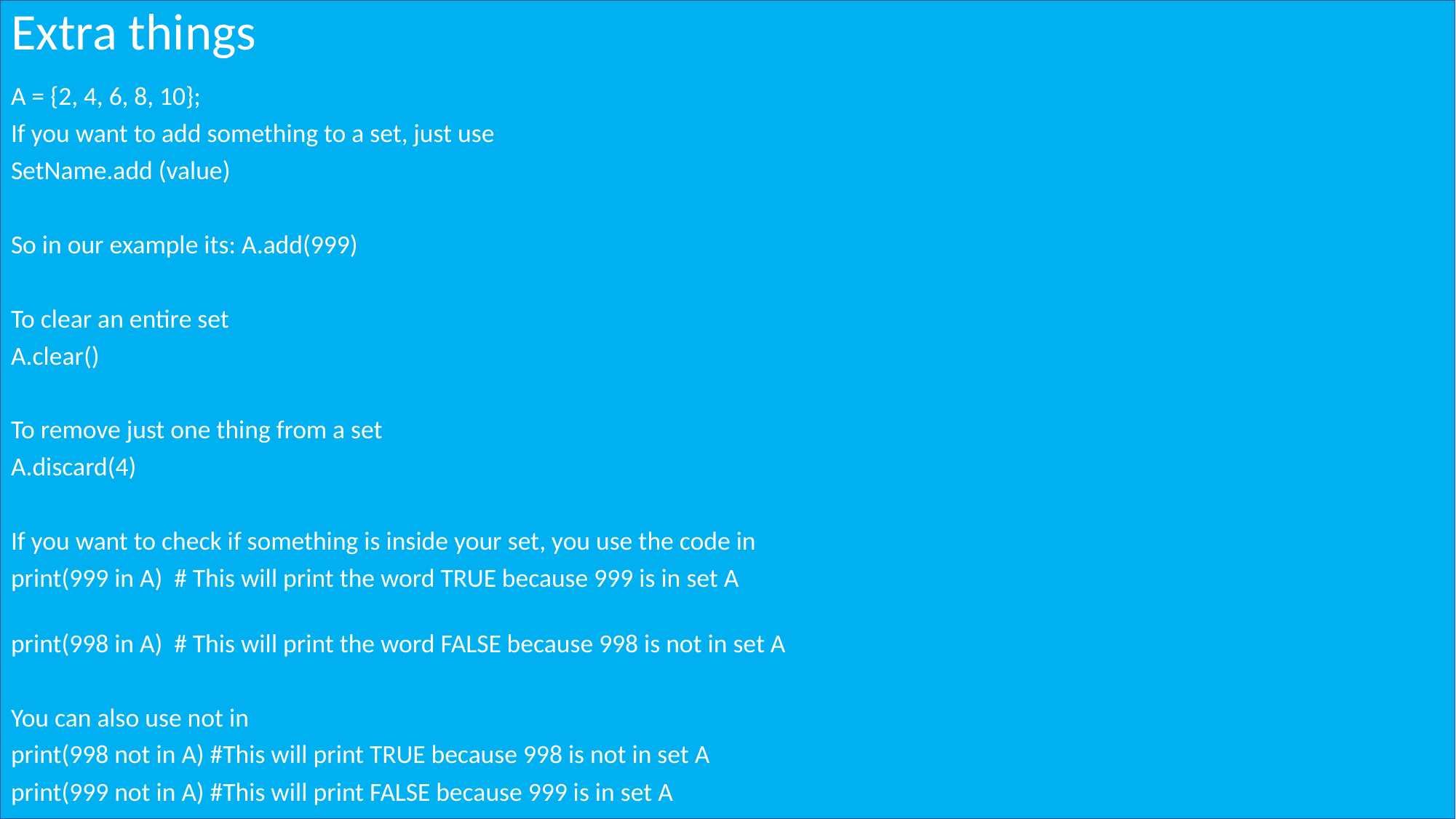

# Extra things
A = {2, 4, 6, 8, 10};
If you want to add something to a set, just use
SetName.add (value)

So in our example its: A.add(999)

To clear an entire set
A.clear()

To remove just one thing from a set
A.discard(4)

If you want to check if something is inside your set, you use the code in
print(999 in A)  # This will print the word TRUE because 999 is in set A
print(998 in A)  # This will print the word FALSE because 998 is not in set A

You can also use not in
print(998 not in A) #This will print TRUE because 998 is not in set A
print(999 not in A) #This will print FALSE because 999 is in set A